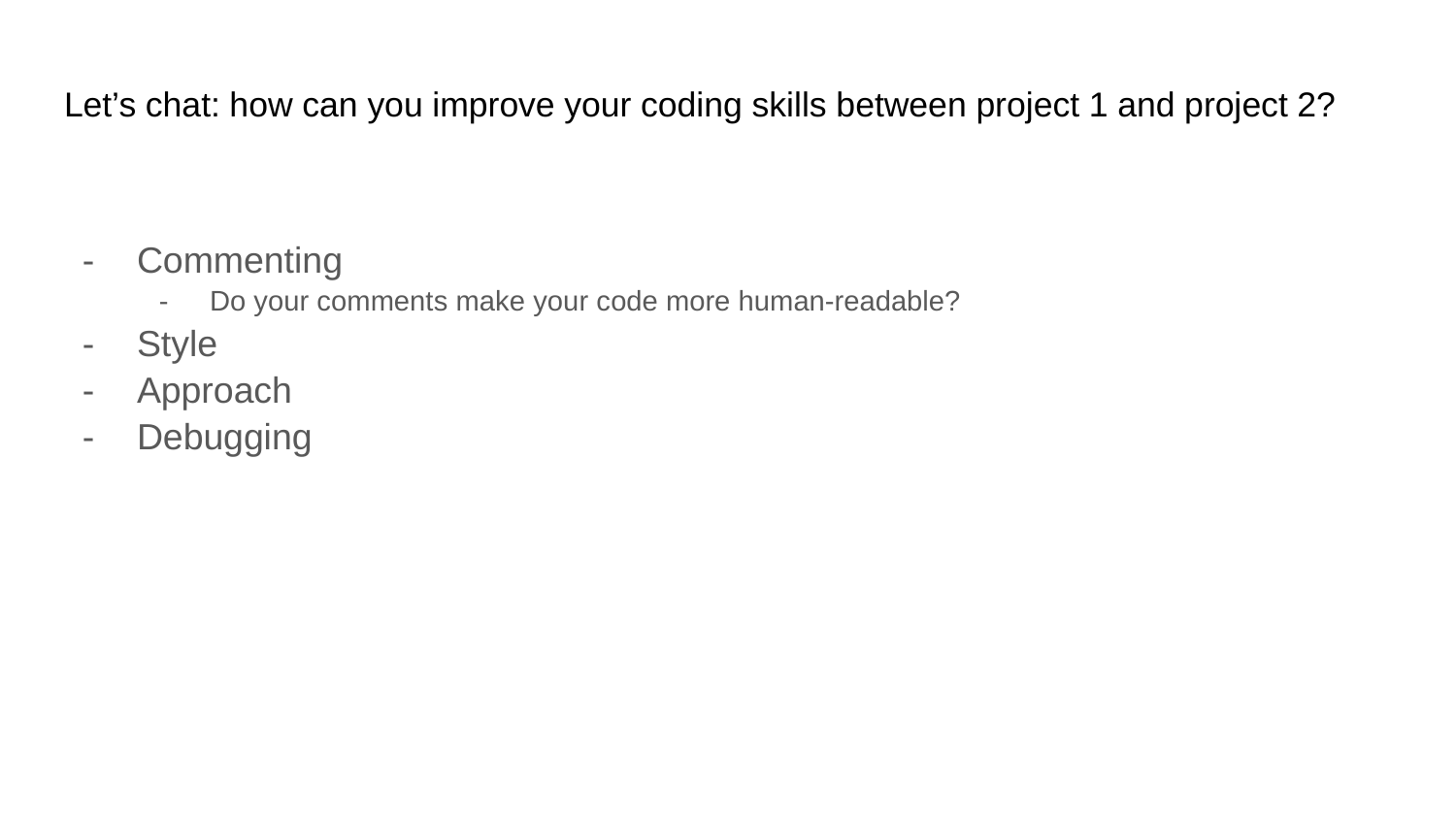

# Let’s chat: how can you improve your coding skills between project 1 and project 2?
Commenting
Do your comments make your code more human-readable?
Style
Approach
Debugging